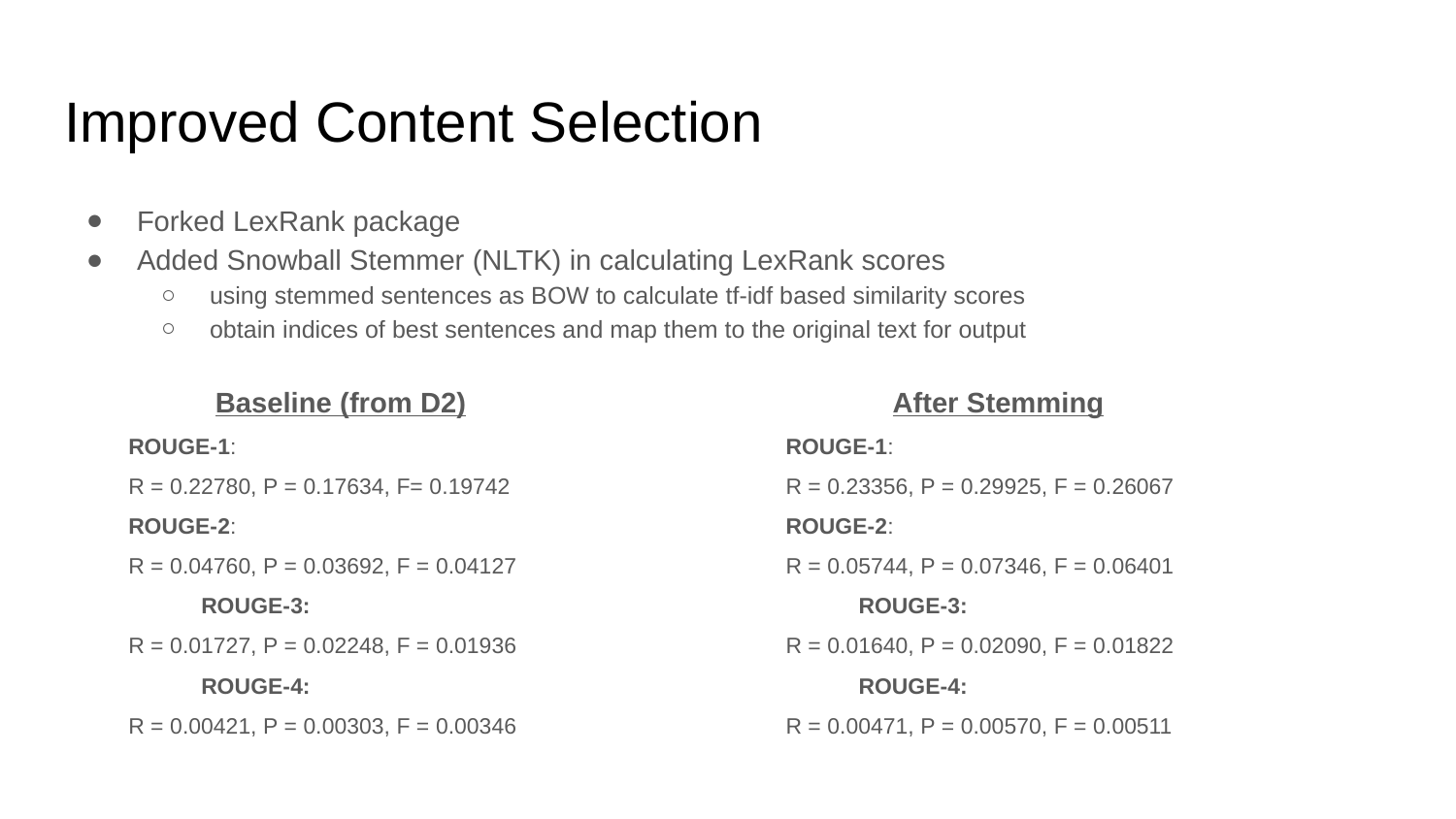

# Improved Content Selection
Forked LexRank package
Added Snowball Stemmer (NLTK) in calculating LexRank scores
using stemmed sentences as BOW to calculate tf-idf based similarity scores
obtain indices of best sentences and map them to the original text for output
Baseline (from D2)
ROUGE-1:
R = 0.22780, P = 0.17634, F= 0.19742
ROUGE-2:
R = 0.04760, P = 0.03692, F = 0.04127
	ROUGE-3:
R = 0.01727, P = 0.02248, F = 0.01936
	ROUGE-4:
R = 0.00421, P = 0.00303, F = 0.00346
After Stemming
ROUGE-1:
R = 0.23356, P = 0.29925, F = 0.26067
ROUGE-2:
R = 0.05744, P = 0.07346, F = 0.06401
	ROUGE-3:
R = 0.01640, P = 0.02090, F = 0.01822
	ROUGE-4:
R = 0.00471, P = 0.00570, F = 0.00511